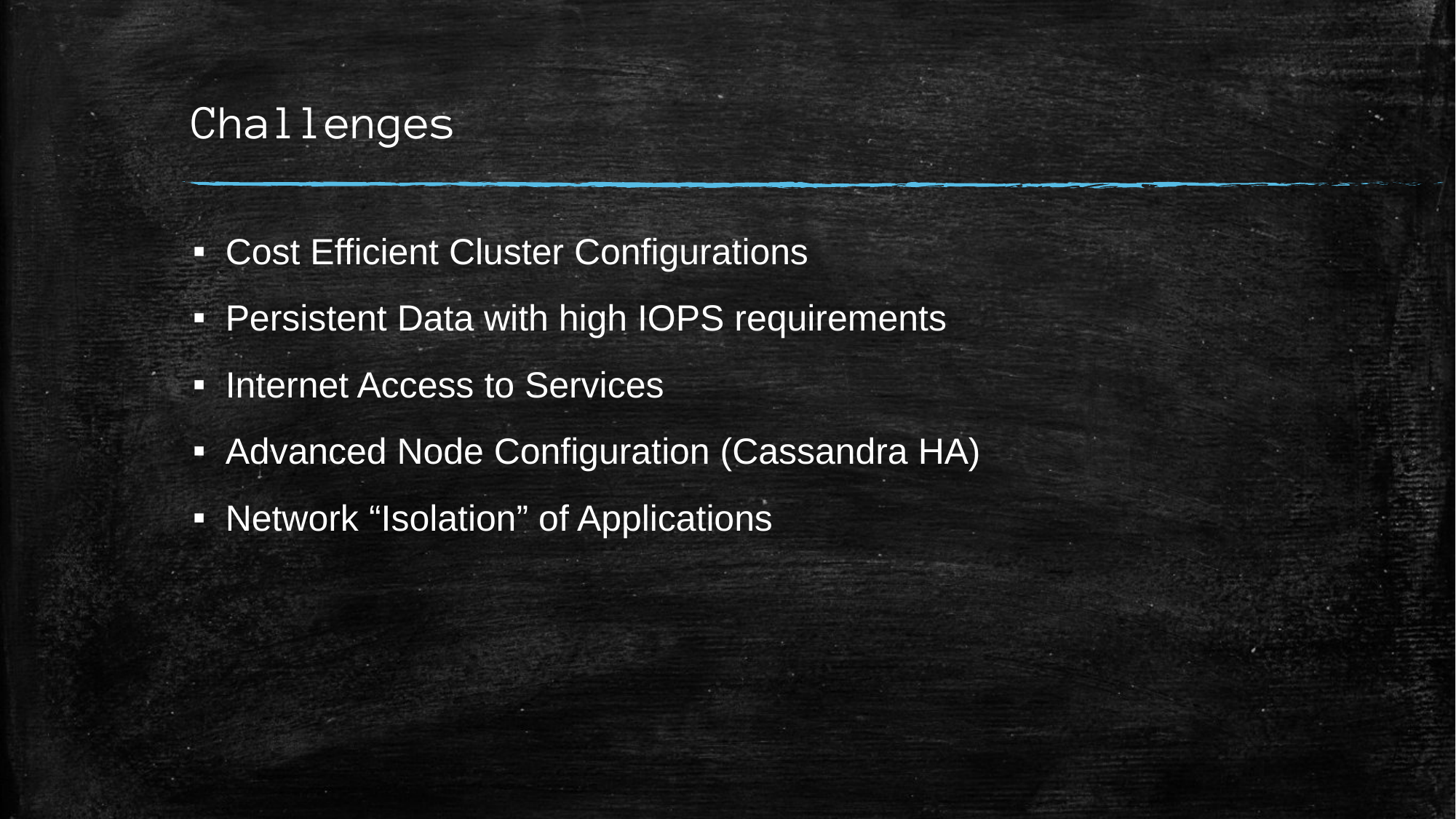

# Challenges
Cost Efficient Cluster Configurations
Persistent Data with high IOPS requirements
Internet Access to Services
Advanced Node Configuration (Cassandra HA)
Network “Isolation” of Applications